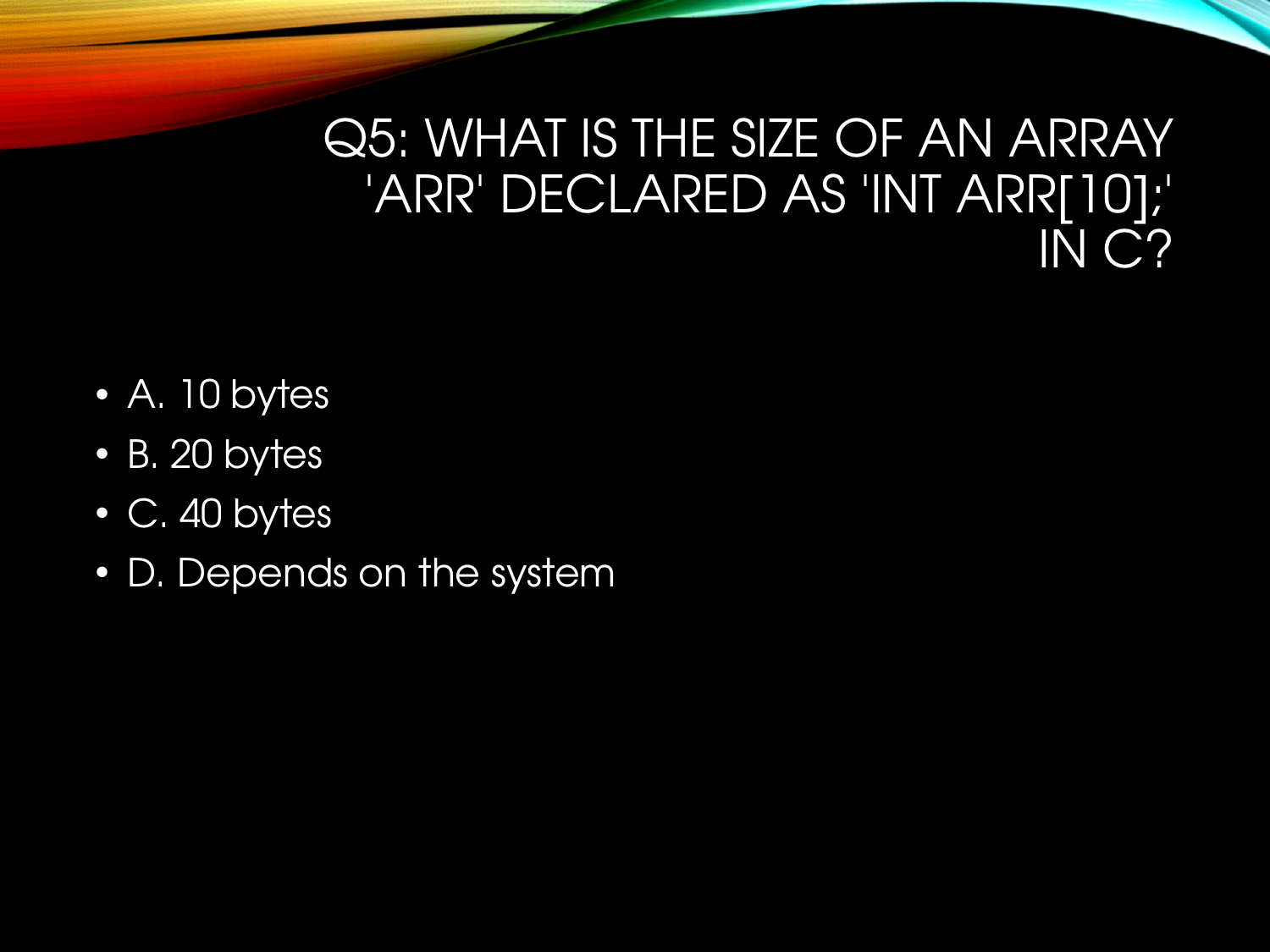

# Q5: What is the size of an array 'arr' declared as 'int arr[10];' in C?

A. 10 bytes
B. 20 bytes
C. 40 bytes
D. Depends on the system